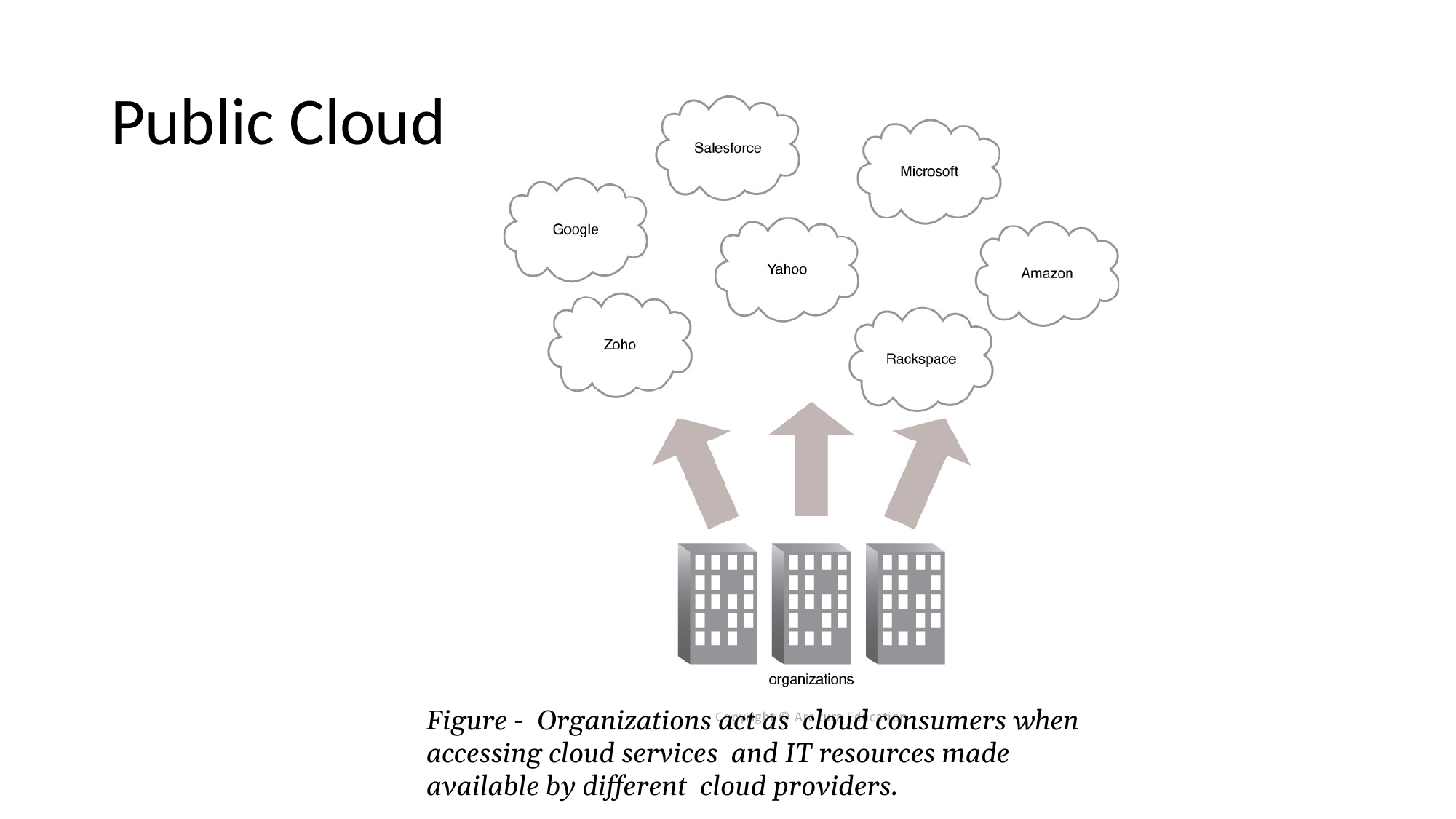

# Public Cloud

Figure -  Organizations act as  cloud consumers when  accessing cloud services  and IT resources made  available by different  cloud providers.